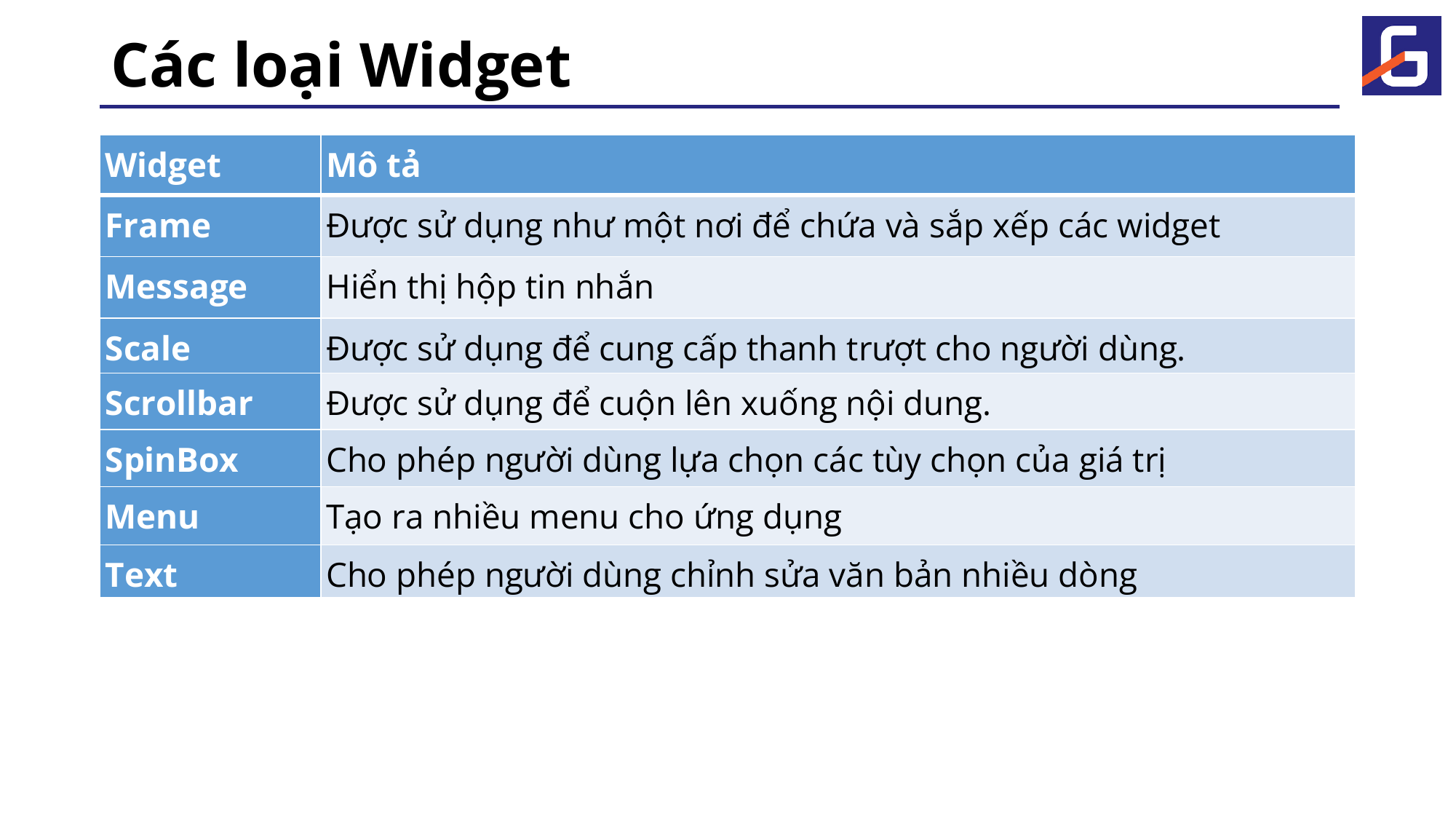

# Các loại Widget
| Widget | Mô tả |
| --- | --- |
| Frame | Được sử dụng như một nơi để chứa và sắp xếp các widget |
| Message | Hiển thị hộp tin nhắn |
| Scale | Được sử dụng để cung cấp thanh trượt cho người dùng. |
| Scrollbar | Được sử dụng để cuộn lên xuống nội dung. |
| SpinBox | Cho phép người dùng lựa chọn các tùy chọn của giá trị |
| Menu | Tạo ra nhiều menu cho ứng dụng |
| Text | Cho phép người dùng chỉnh sửa văn bản nhiều dòng |